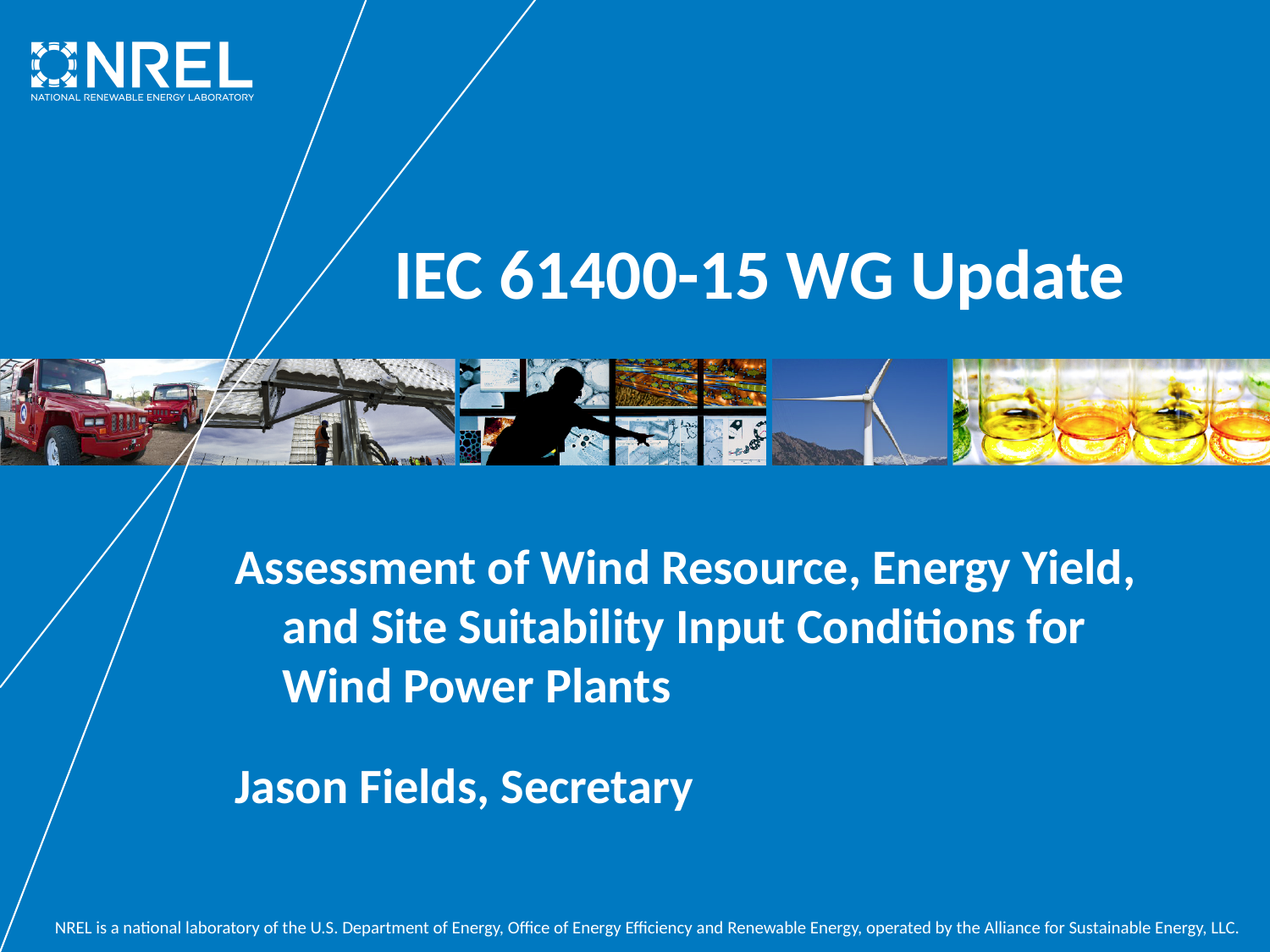

IEC 61400-15 WG Update
Assessment of Wind Resource, Energy Yield, and Site Suitability Input Conditions for Wind Power Plants
Jason Fields, Secretary